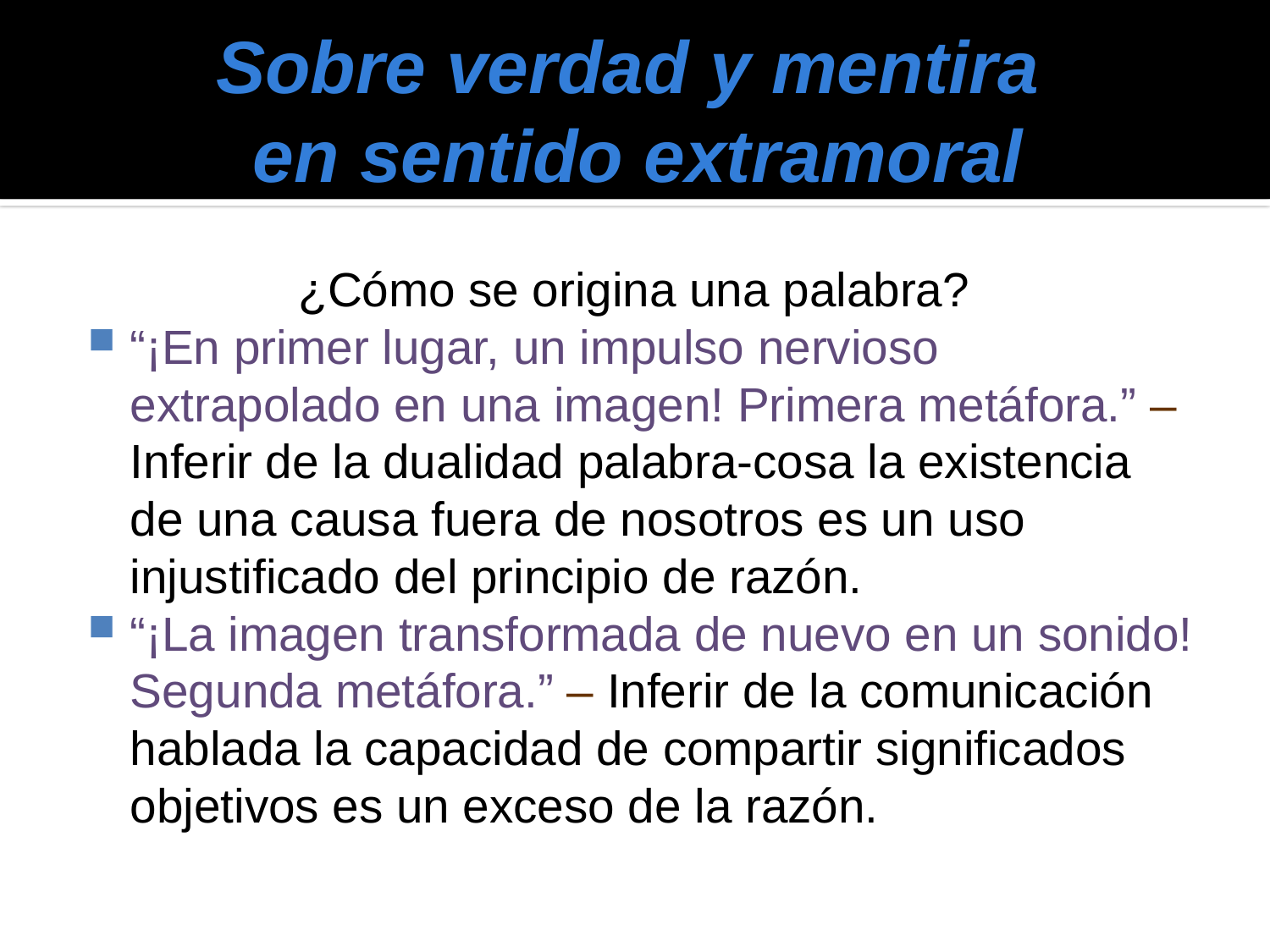

# Sobre verdad y mentira en sentido extramoral
¿Cómo se origina una palabra?
“¡En primer lugar, un impulso nervioso extrapolado en una imagen! Primera metáfora.” – Inferir de la dualidad palabra-cosa la existencia de una causa fuera de nosotros es un uso injustificado del principio de razón.
“¡La imagen transformada de nuevo en un sonido! Segunda metáfora.” – Inferir de la comunicación hablada la capacidad de compartir significados objetivos es un exceso de la razón.